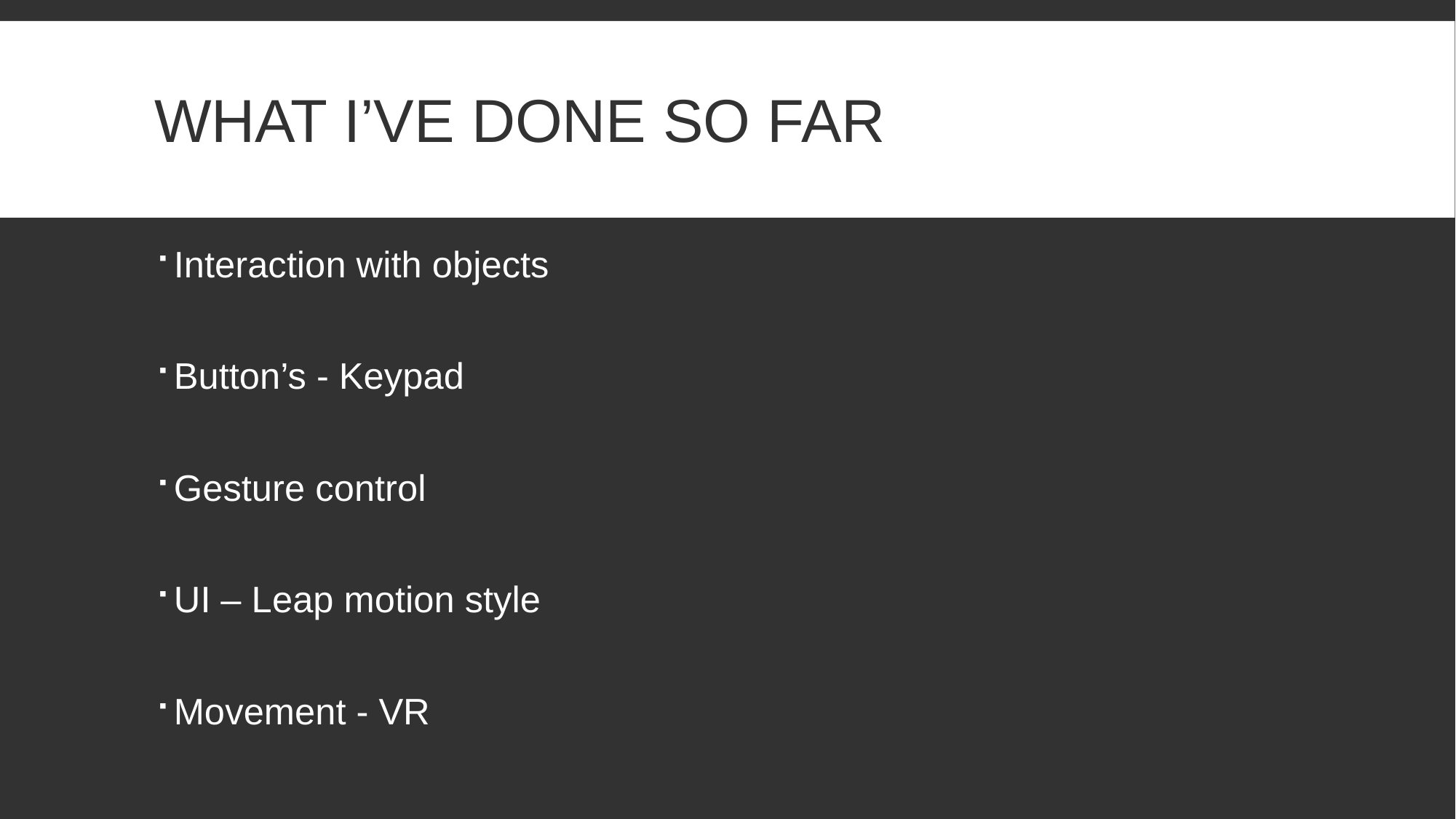

# What I’ve done so far
Interaction with objects

Button’s - Keypad

Gesture control

UI – Leap motion style

Movement - VR